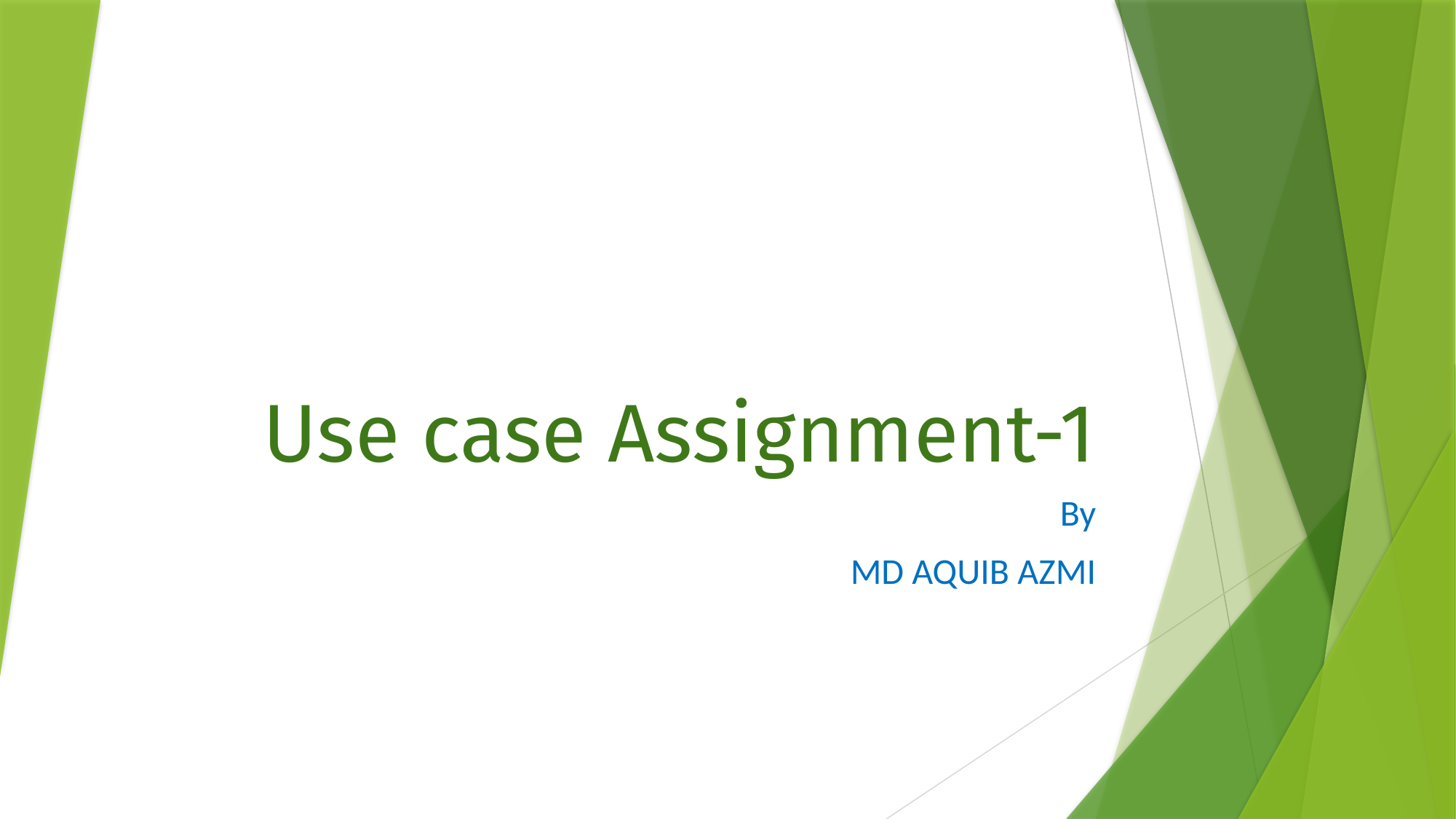

# Use case Assignment-1
By
MD AQUIB AZMI